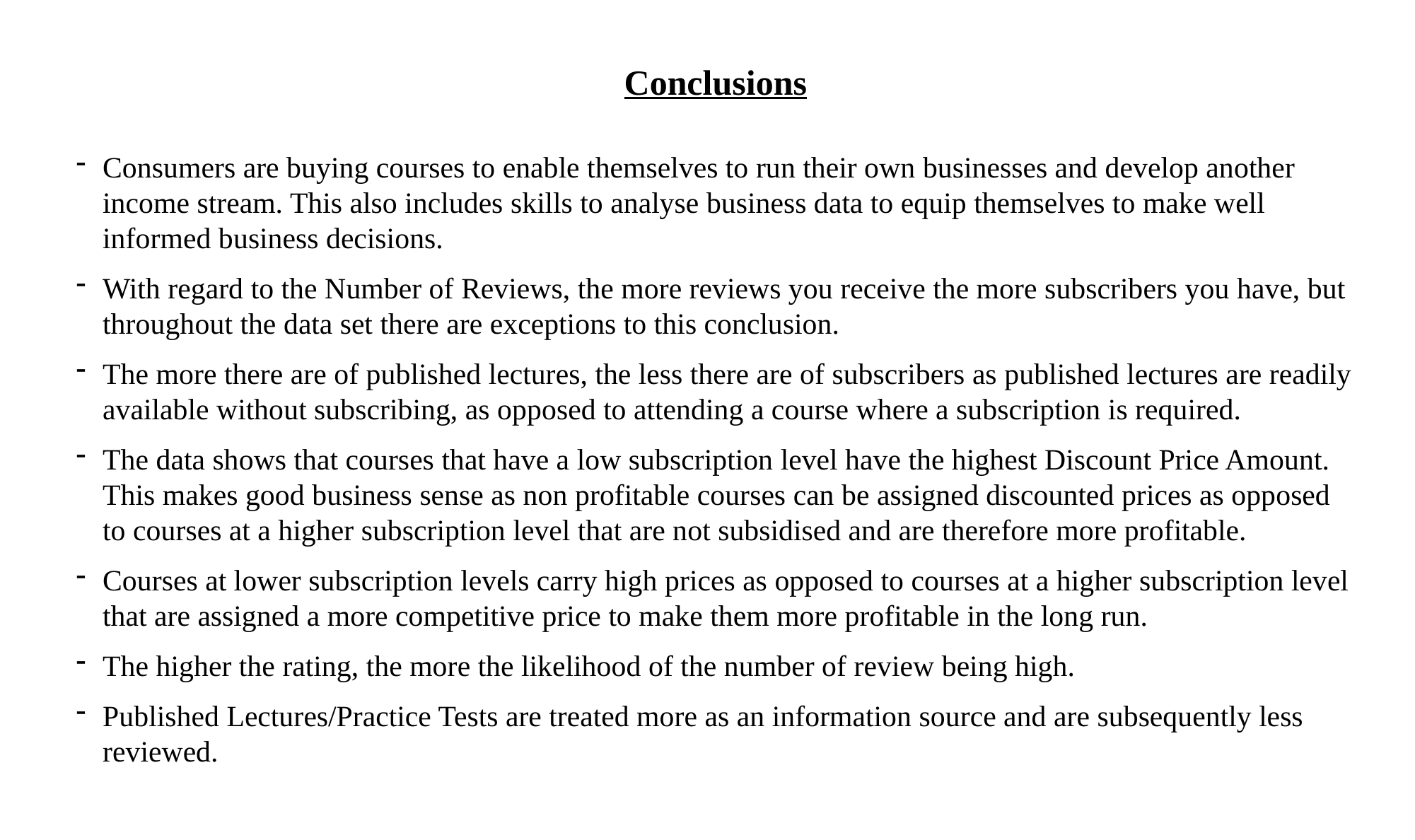

# Conclusions
Consumers are buying courses to enable themselves to run their own businesses and develop another income stream. This also includes skills to analyse business data to equip themselves to make well informed business decisions.
With regard to the Number of Reviews, the more reviews you receive the more subscribers you have, but throughout the data set there are exceptions to this conclusion.
The more there are of published lectures, the less there are of subscribers as published lectures are readily available without subscribing, as opposed to attending a course where a subscription is required.
The data shows that courses that have a low subscription level have the highest Discount Price Amount. This makes good business sense as non profitable courses can be assigned discounted prices as opposed to courses at a higher subscription level that are not subsidised and are therefore more profitable.
Courses at lower subscription levels carry high prices as opposed to courses at a higher subscription level that are assigned a more competitive price to make them more profitable in the long run.
The higher the rating, the more the likelihood of the number of review being high.
Published Lectures/Practice Tests are treated more as an information source and are subsequently less reviewed.